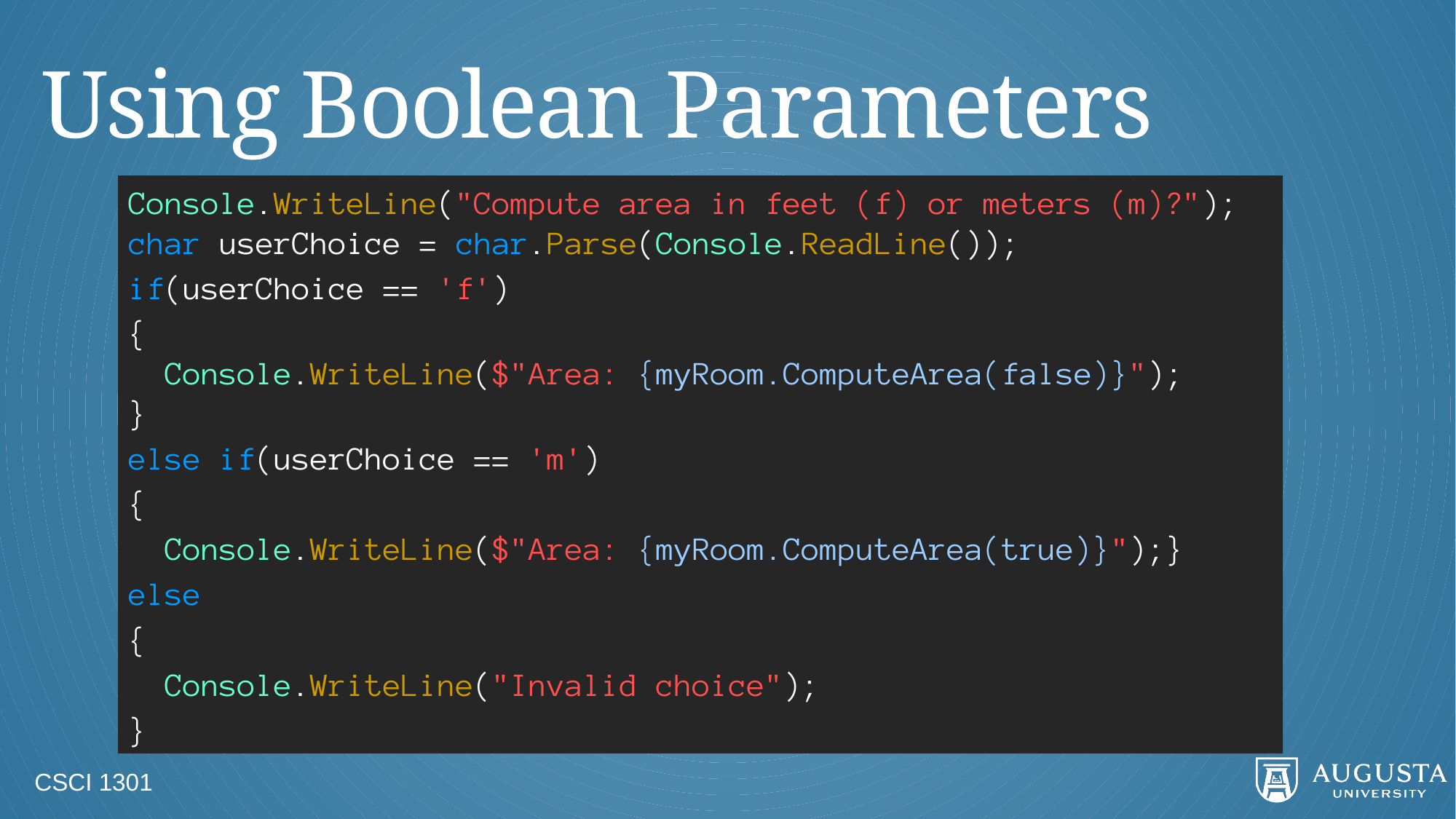

# Using Boolean Parameters
Console.WriteLine("Compute area in feet (f) or meters (m)?");
char userChoice = char.Parse(Console.ReadLine());
if(userChoice == 'f')
{
  Console.WriteLine($"Area: {myRoom.ComputeArea(false)}");
}
else if(userChoice == 'm')
{
  Console.WriteLine($"Area: {myRoom.ComputeArea(true)}");}
else
{
  Console.WriteLine("Invalid choice");
}
CSCI 1301